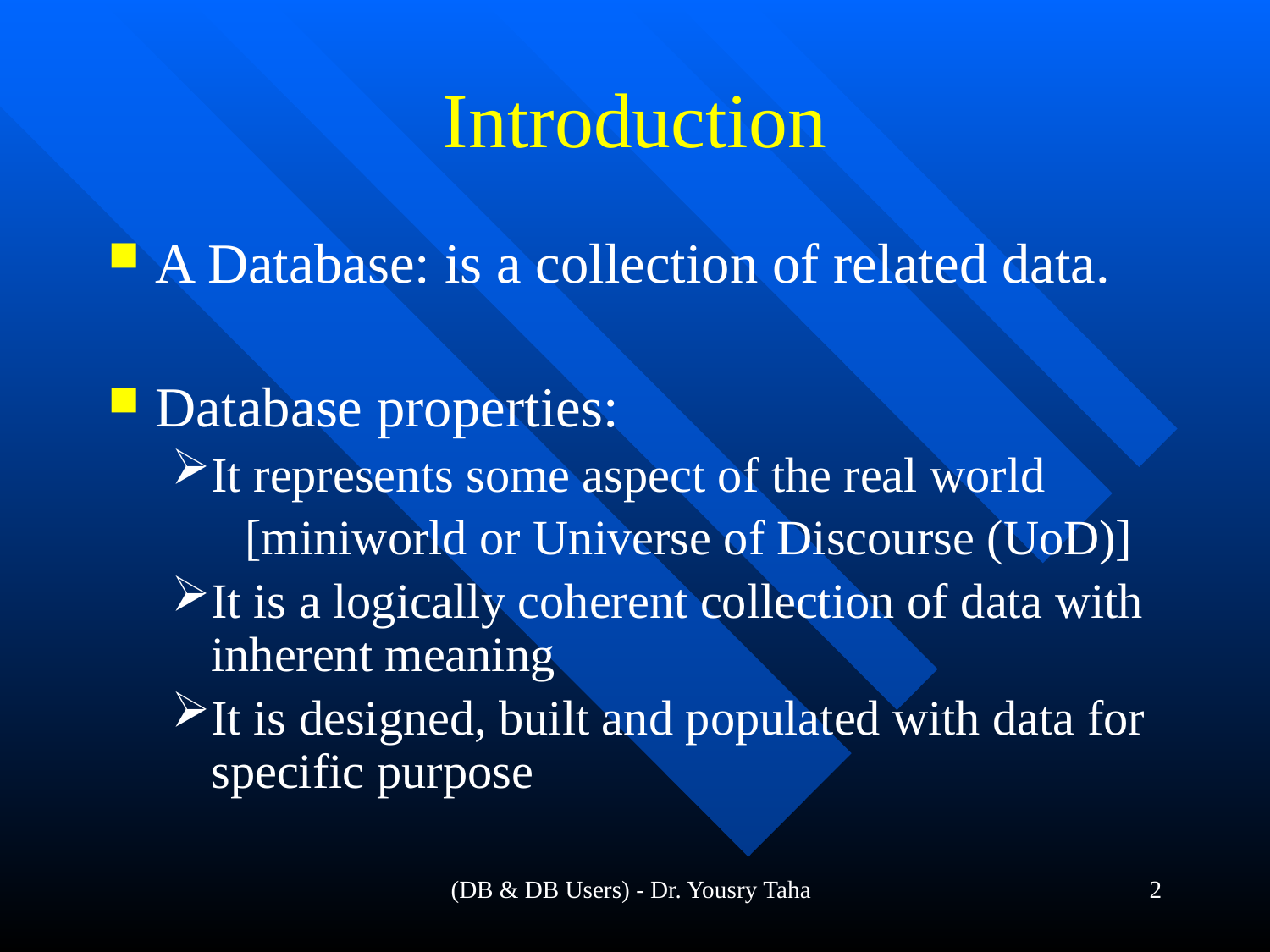

(DB & DB Users) - Dr. Yousry Taha
# Introduction
A Database: is a collection of related data.

Database properties:
It represents some aspect of the real world
      [miniworld or Universe of Discourse (UoD)]
It is a logically coherent collection of data with inherent meaning
It is designed, built and populated with data for specific purpose
2